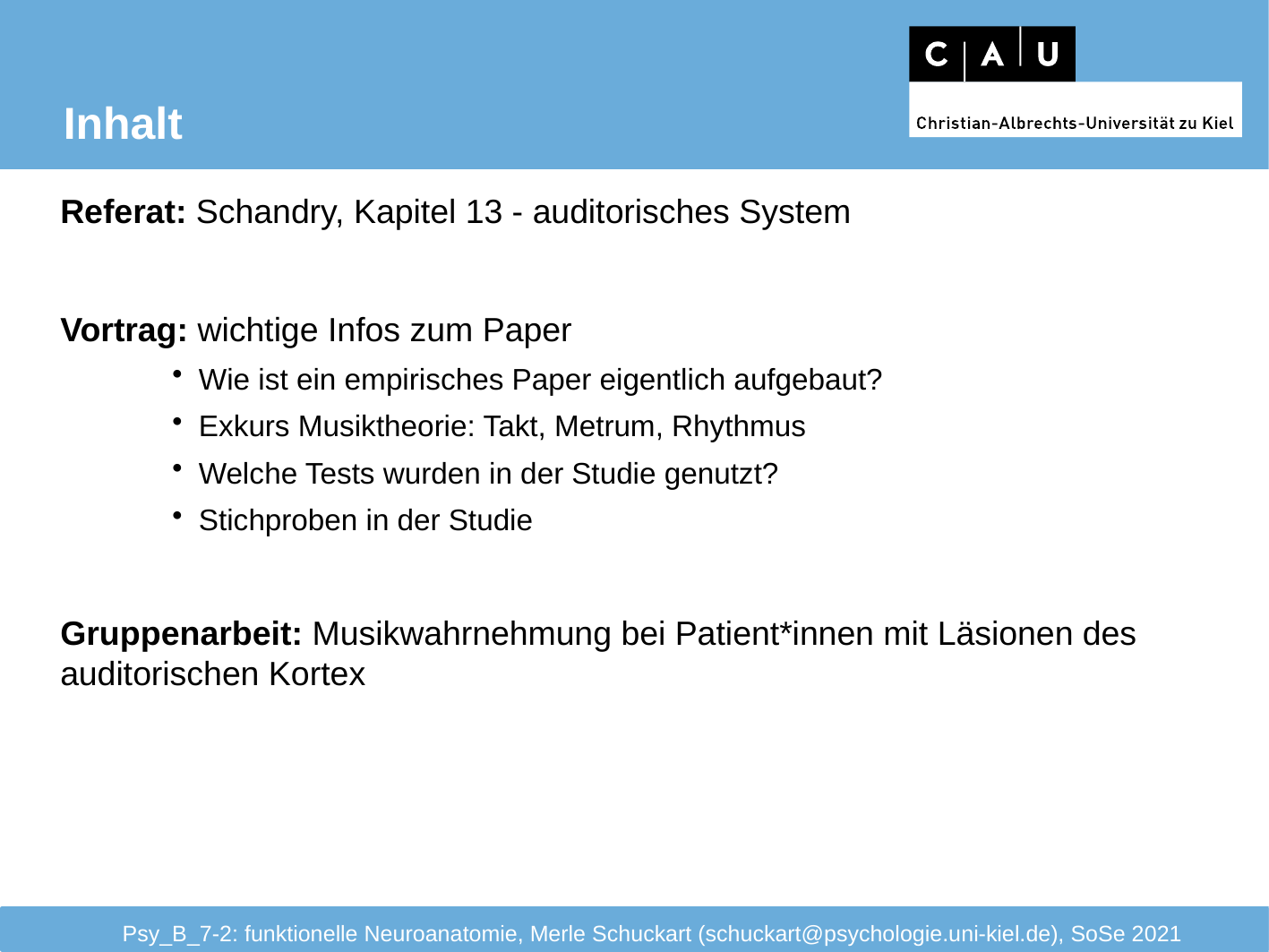

# Inhalt
Referat: Schandry, Kapitel 13 - auditorisches System

Vortrag: wichtige Infos zum Paper
Wie ist ein empirisches Paper eigentlich aufgebaut?
Exkurs Musiktheorie: Takt, Metrum, Rhythmus
Welche Tests wurden in der Studie genutzt?
Stichproben in der Studie

Gruppenarbeit: Musikwahrnehmung bei Patient*innen mit Läsionen des auditorischen Kortex

2
Psy_B_7-2: funktionelle Neuroanatomie, Merle Schuckart (schuckart@psychologie.uni-kiel.de), SoSe 2021